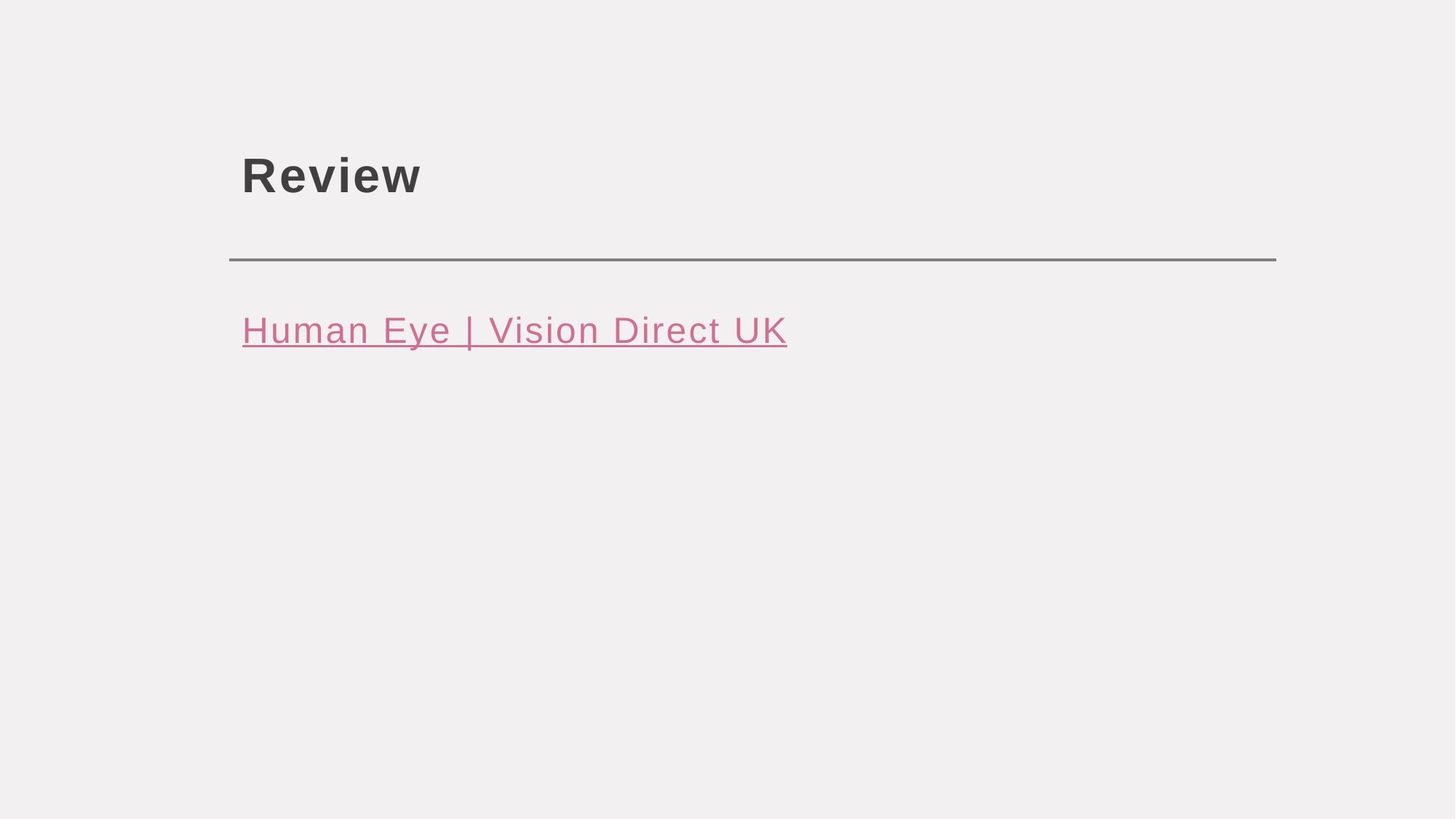

# Review
Human Eye | Vision Direct UK